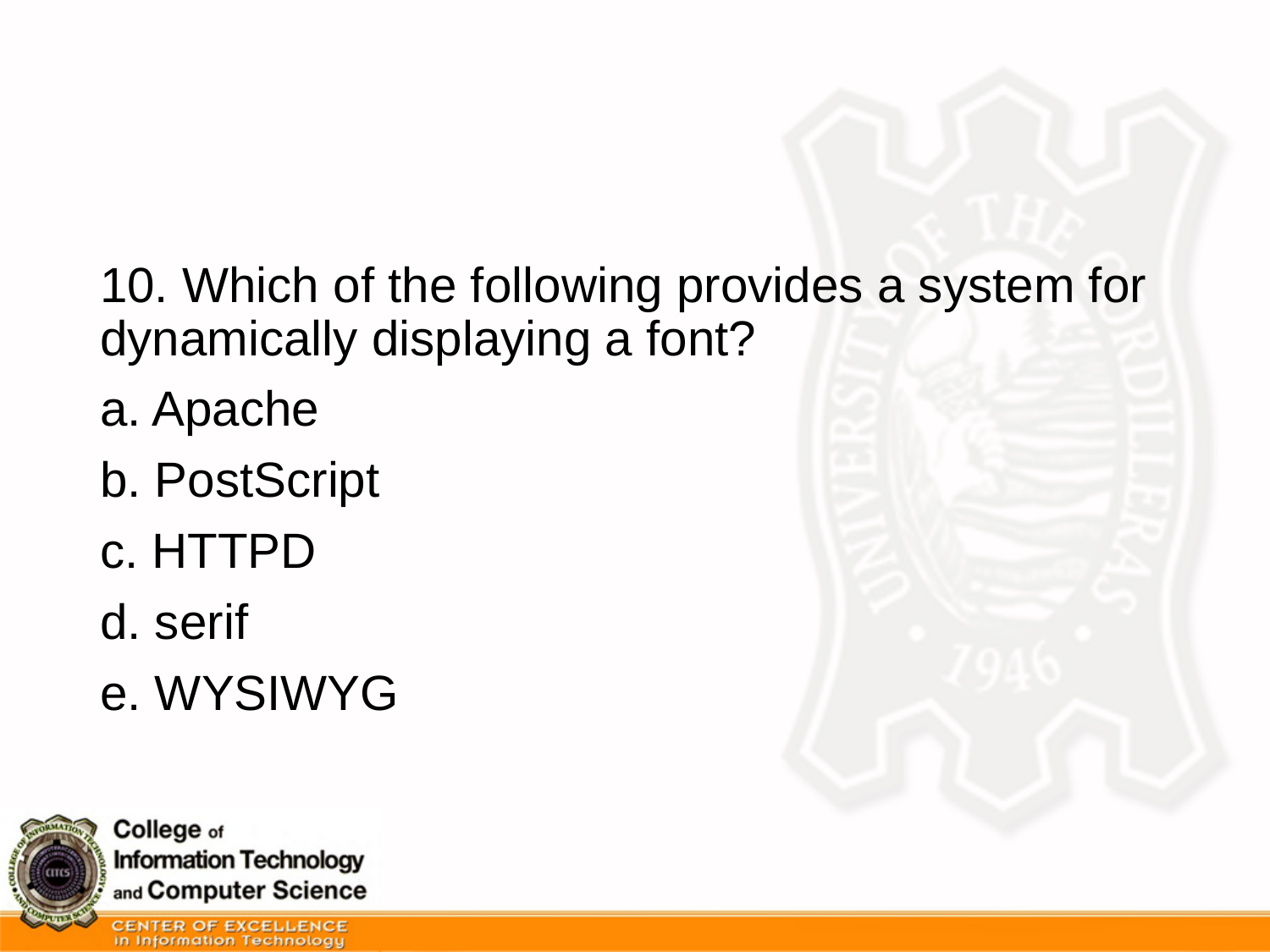

#
10. Which of the following provides a system for dynamically displaying a font?
a. Apache
b. PostScript
c. HTTPD
d. serif
e. WYSIWYG